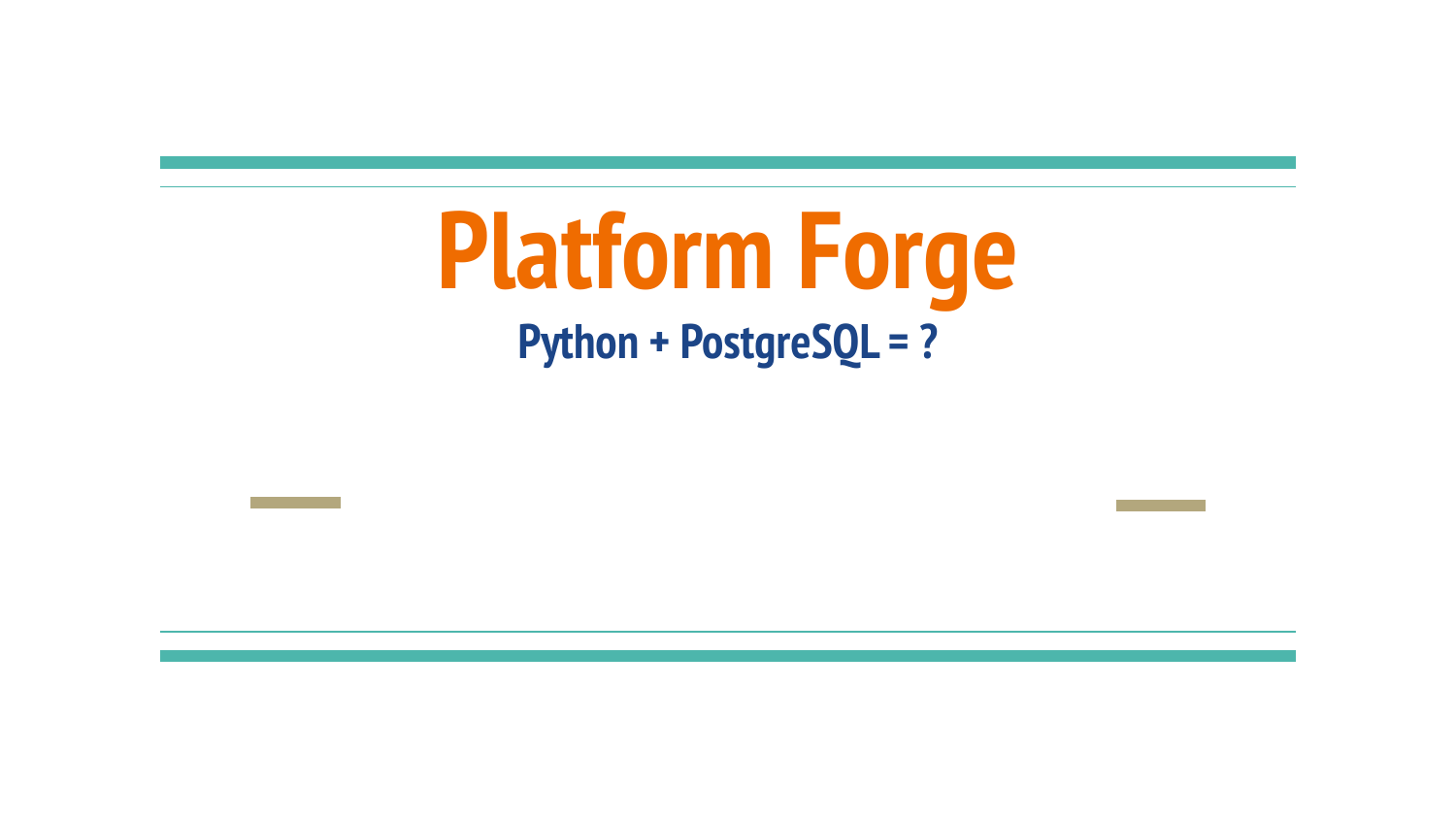

# Platform Forge
Python + PostgreSQL = ?